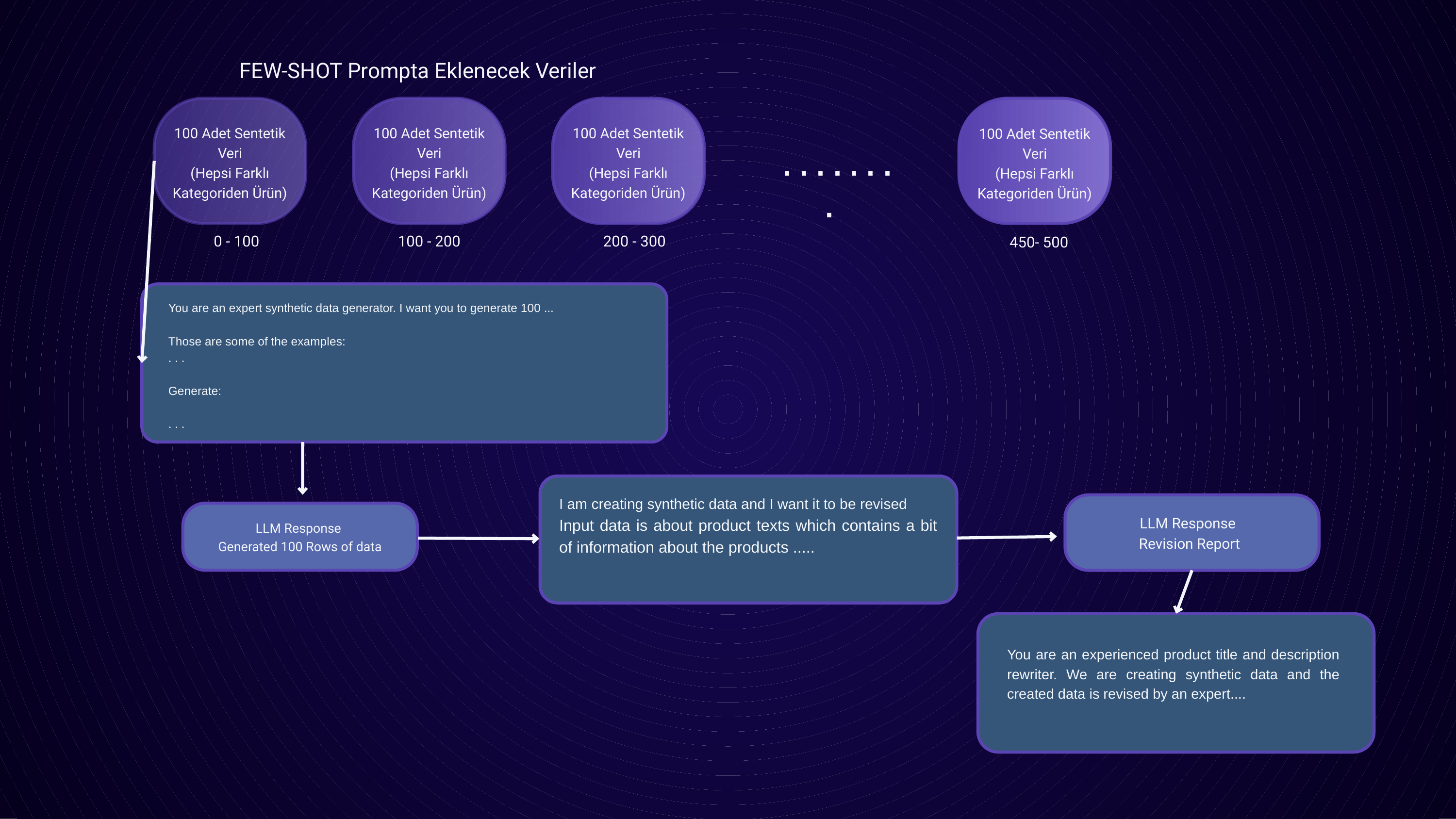

FEW-SHOT Prompta Eklenecek Veriler

100 Adet Sentetik Veri
(Hepsi Farklı Kategoriden Ürün)

100 Adet Sentetik Veri
(Hepsi Farklı Kategoriden Ürün)
100 Adet Sentetik Veri
(Hepsi Farklı Kategoriden Ürün)
100 Adet Sentetik Veri
(Hepsi Farklı Kategoriden Ürün)

 . . . . . . . .

 0 - 100
100 - 200
 200 - 300
450- 500

You are an expert synthetic data generator. I want you to generate 100 ...

Those are some of the examples:
. . .

Generate:

. . .

I am creating synthetic data and I want it to be revised
Input data is about product texts which contains a bit of information about the products .....

LLM Response
Revision Report
LLM Response
Generated 100 Rows of data

You are an experienced product title and description rewriter. We are creating synthetic data and the created data is revised by an expert....